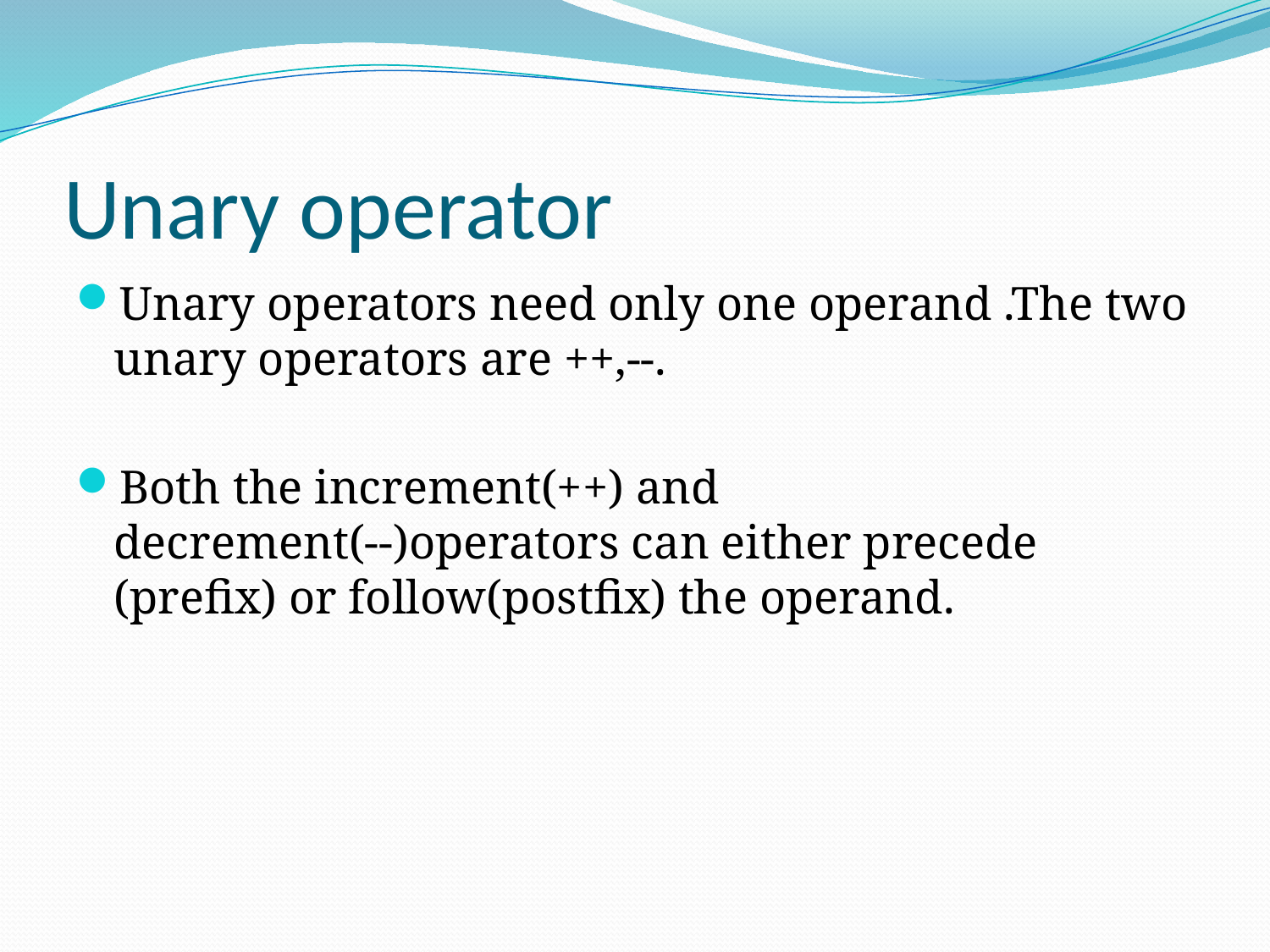

# Unary operator
Unary operators need only one operand .The two unary operators are ++,--.

Both the increment(++) and decrement(--)operators can either precede (prefix) or follow(postfix) the operand.